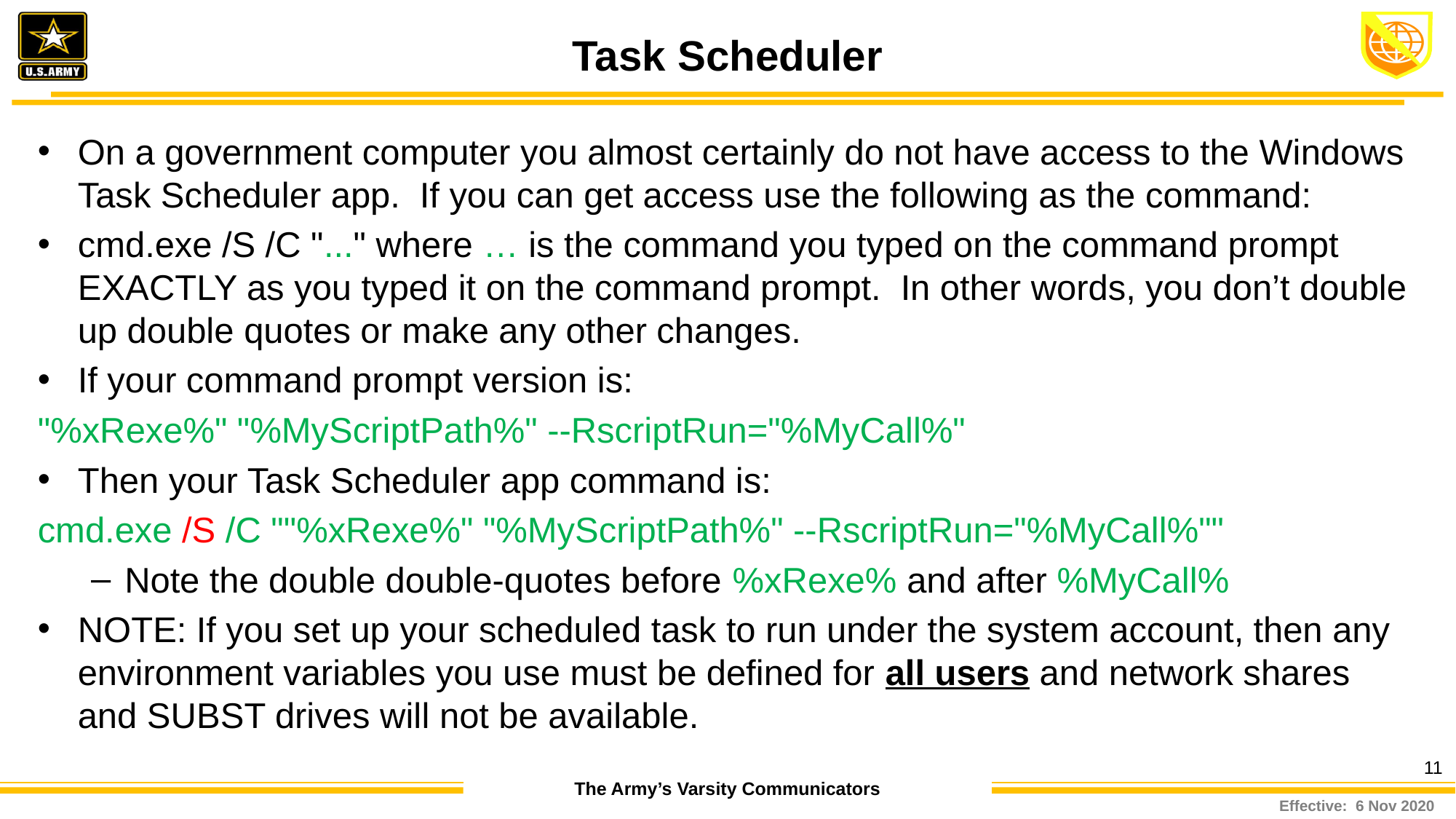

# Task Scheduler
On a government computer you almost certainly do not have access to the Windows Task Scheduler app.  If you can get access use the following as the command:
cmd.exe /S /C "..." where … is the command you typed on the command prompt EXACTLY as you typed it on the command prompt.  In other words, you don’t double up double quotes or make any other changes.
If your command prompt version is:
"%xRexe%" "%MyScriptPath%" --RscriptRun="%MyCall%"
Then your Task Scheduler app command is:
cmd.exe /S /C ""%xRexe%" "%MyScriptPath%" --RscriptRun="%MyCall%""
Note the double double-quotes before %xRexe% and after %MyCall%
NOTE: If you set up your scheduled task to run under the system account, then any environment variables you use must be defined for all users and network shares and SUBST drives will not be available.
11